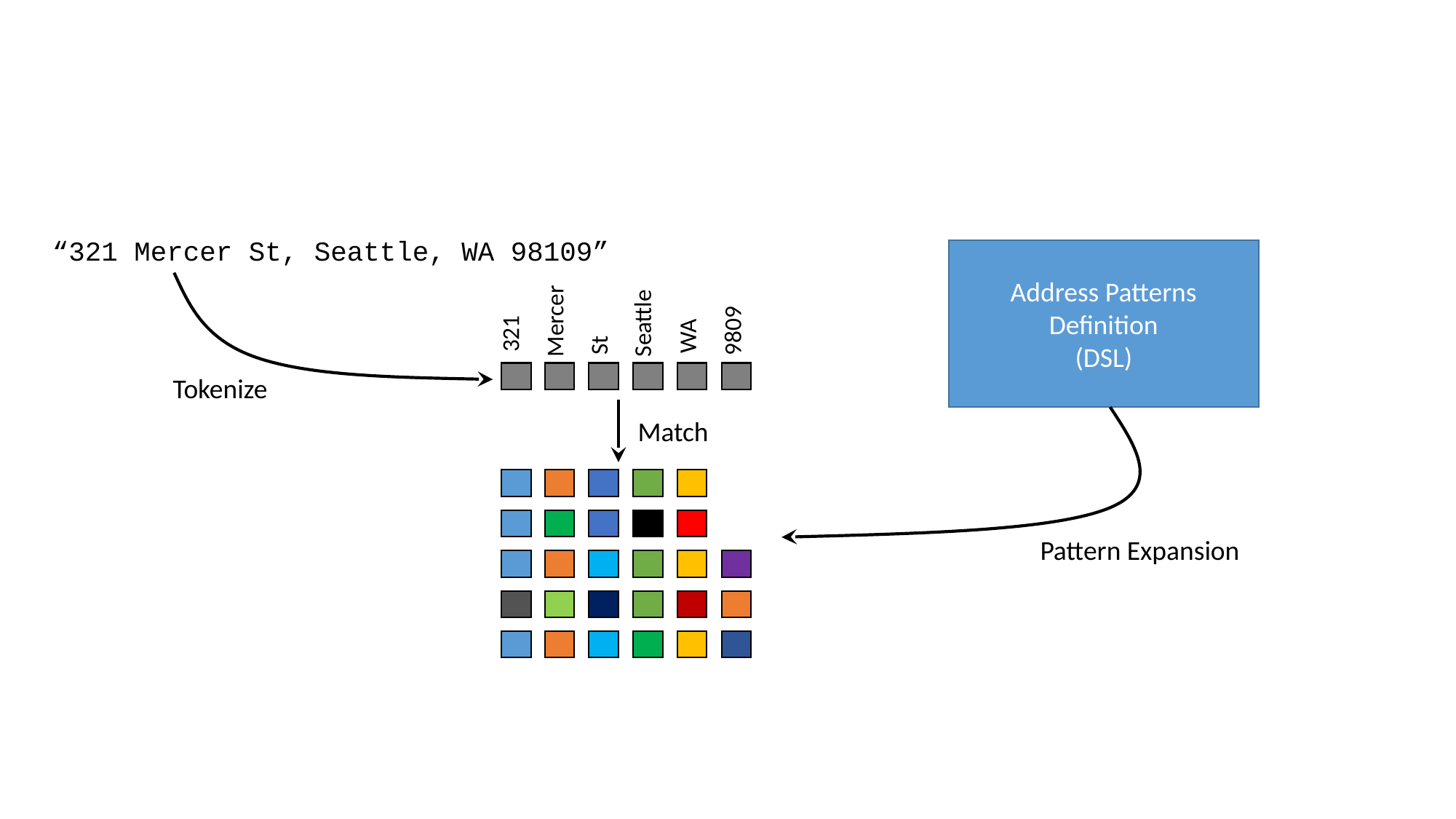

#
“321 Mercer St, Seattle, WA 98109”
Address Patterns Definition
(DSL)

Mercer
Seattle
9809
321
WA
St

Tokenize

Match

Pattern Expansion